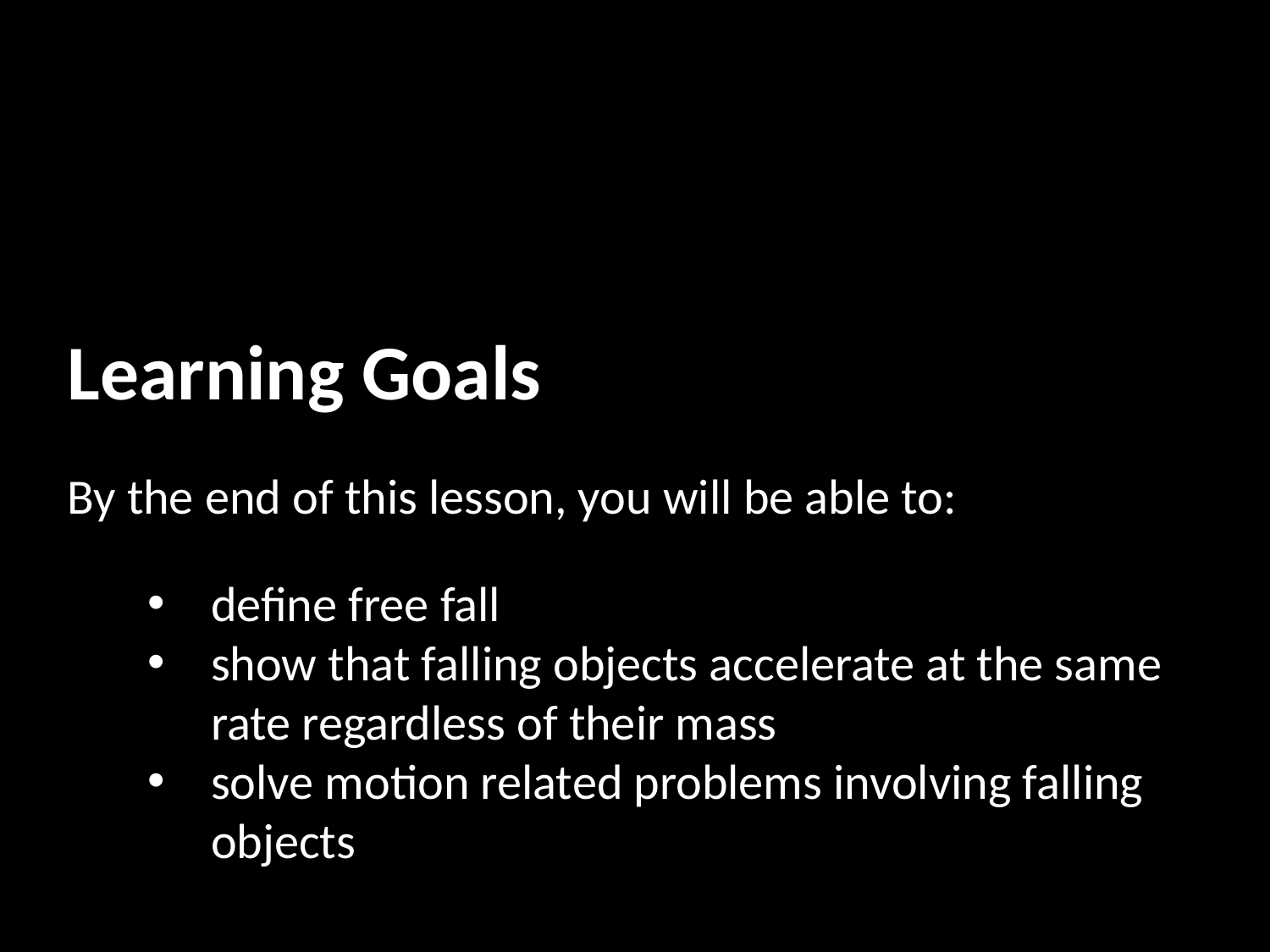

Learning Goals
By the end of this lesson, you will be able to:
define free fall
show that falling objects accelerate at the same rate regardless of their mass
solve motion related problems involving falling objects